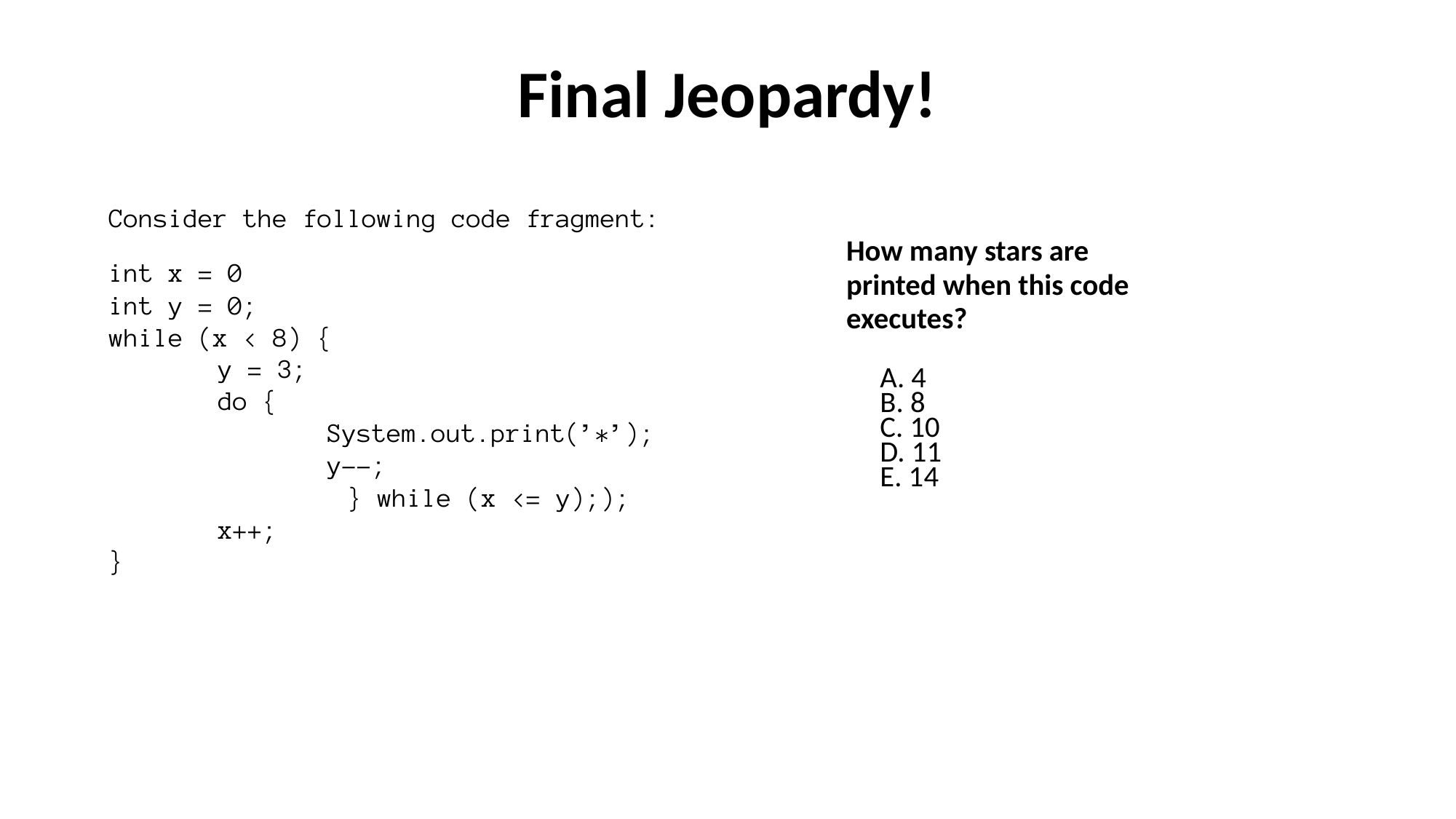

Final Jeopardy!
How many stars are
printed when this code
executes?

     A. 4
     B. 8
     C. 10
     D. 11
     E. 14
Consider the following code fragment:

int x = 0
int y = 0;
while (x < 8) {
	y = 3;
	do {
		System.out.print(’*’);
		y--;
                } while (x <= y););
	x++;
}